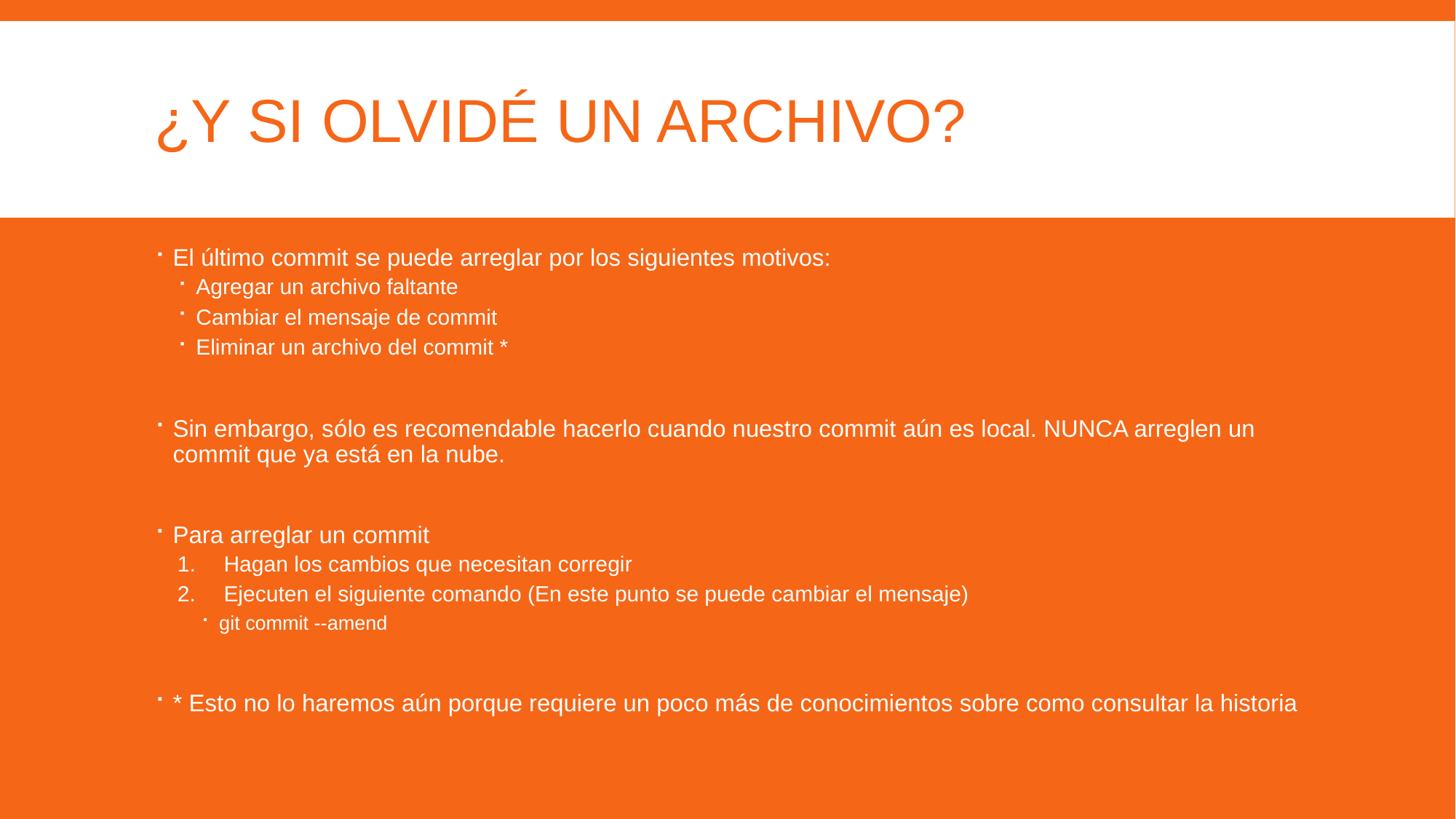

# ¿Y si olvidé un archivo?
El último commit se puede arreglar por los siguientes motivos:
Agregar un archivo faltante
Cambiar el mensaje de commit
Eliminar un archivo del commit *

Sin embargo, sólo es recomendable hacerlo cuando nuestro commit aún es local. NUNCA arreglen un commit que ya está en la nube.

Para arreglar un commit
Hagan los cambios que necesitan corregir
Ejecuten el siguiente comando (En este punto se puede cambiar el mensaje)
git commit --amend

* Esto no lo haremos aún porque requiere un poco más de conocimientos sobre como consultar la historia